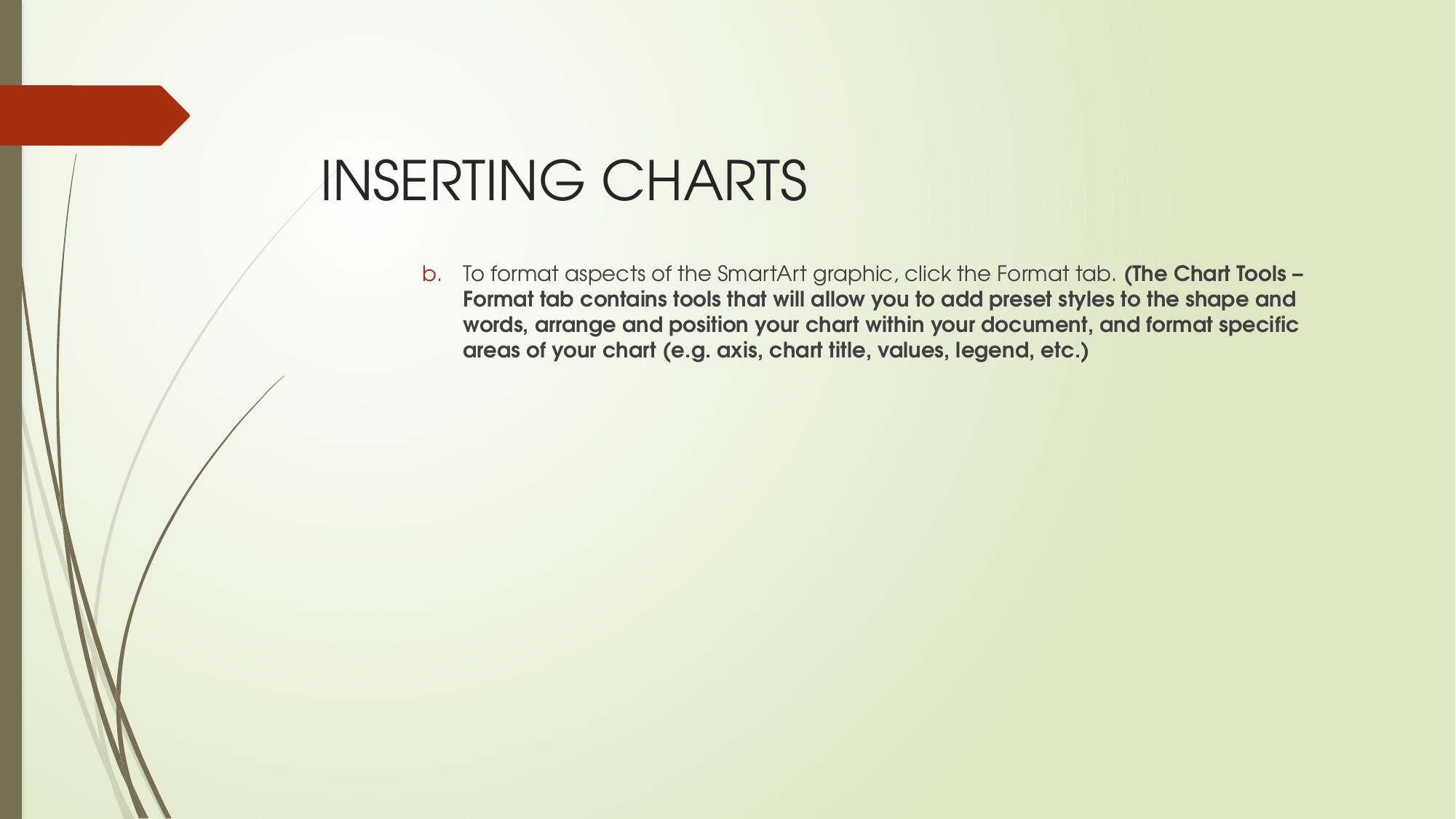

# INSERTING CHARTS
To format aspects of the SmartArt graphic, click the Format tab. (The Chart Tools – Format tab contains tools that will allow you to add preset styles to the shape and words, arrange and position your chart within your document, and format specific areas of your chart (e.g. axis, chart title, values, legend, etc.)